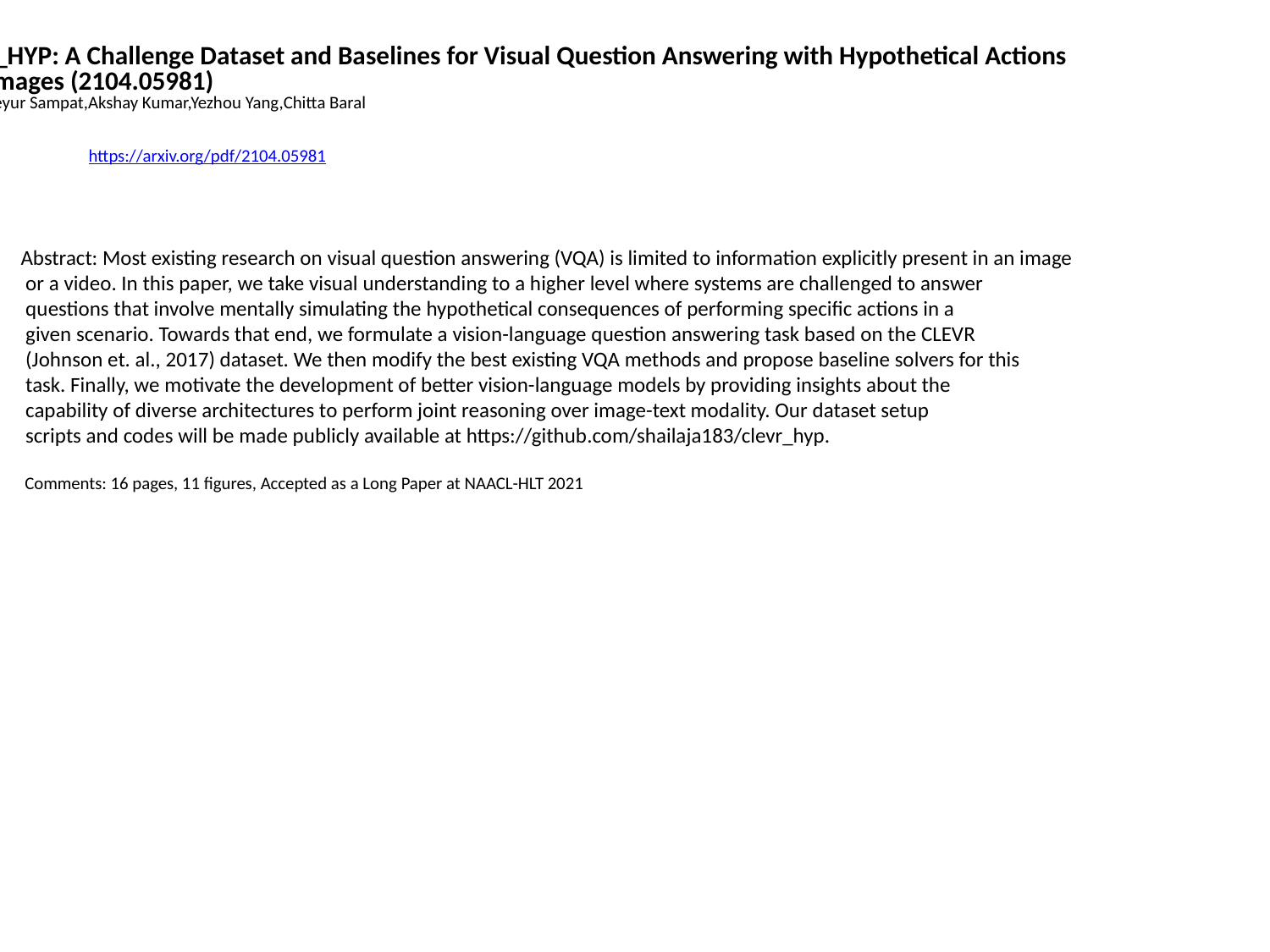

CLEVR_HYP: A Challenge Dataset and Baselines for Visual Question Answering with Hypothetical Actions
 over Images (2104.05981)
Shailaja Keyur Sampat,Akshay Kumar,Yezhou Yang,Chitta Baral

https://arxiv.org/pdf/2104.05981

Abstract: Most existing research on visual question answering (VQA) is limited to information explicitly present in an image
 or a video. In this paper, we take visual understanding to a higher level where systems are challenged to answer
 questions that involve mentally simulating the hypothetical consequences of performing specific actions in a
 given scenario. Towards that end, we formulate a vision-language question answering task based on the CLEVR
 (Johnson et. al., 2017) dataset. We then modify the best existing VQA methods and propose baseline solvers for this
 task. Finally, we motivate the development of better vision-language models by providing insights about the
 capability of diverse architectures to perform joint reasoning over image-text modality. Our dataset setup
 scripts and codes will be made publicly available at https://github.com/shailaja183/clevr_hyp.
 Comments: 16 pages, 11 figures, Accepted as a Long Paper at NAACL-HLT 2021